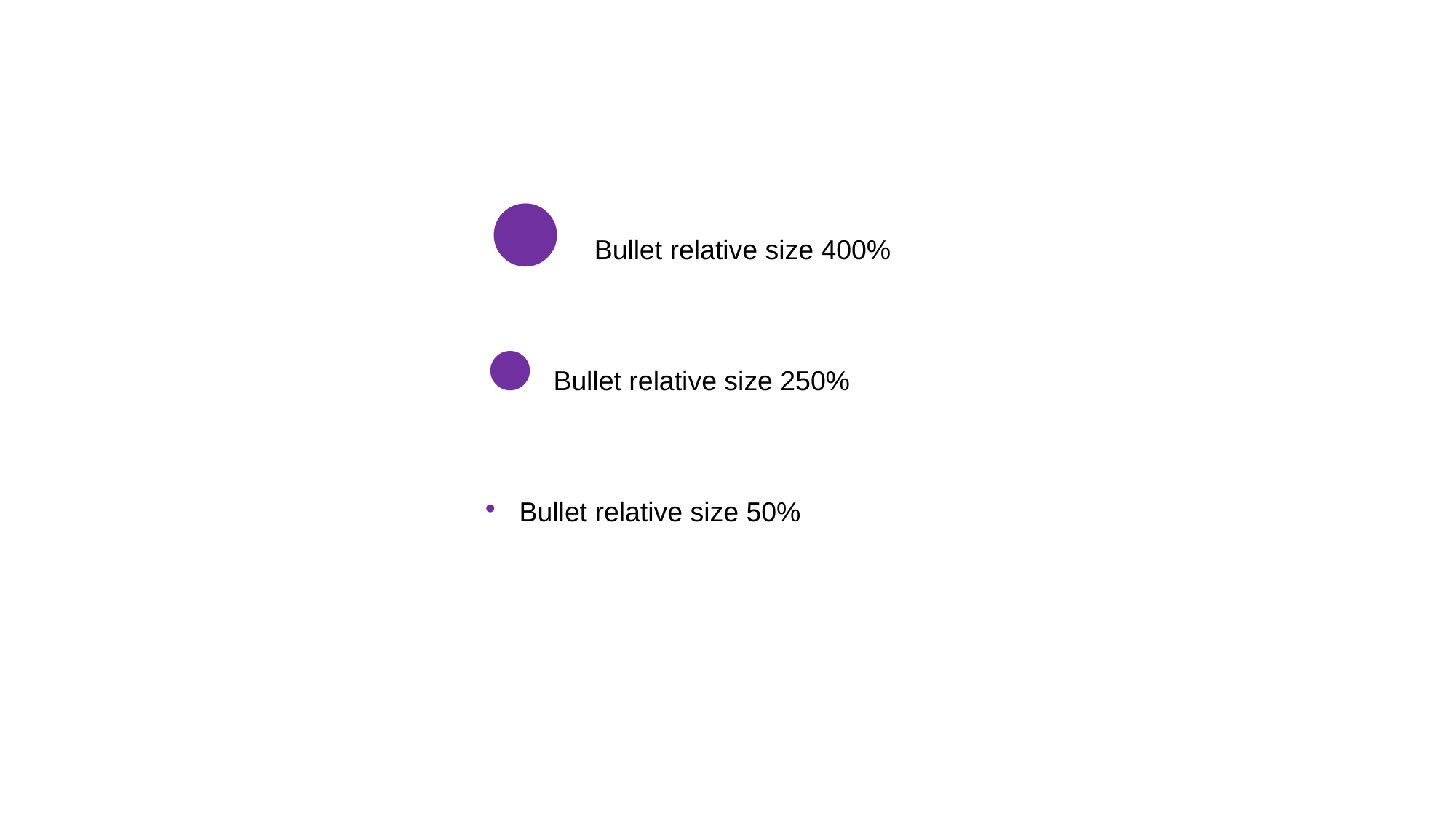

Bullet relative size 400%

Bullet relative size 250%

Bullet relative size 50%